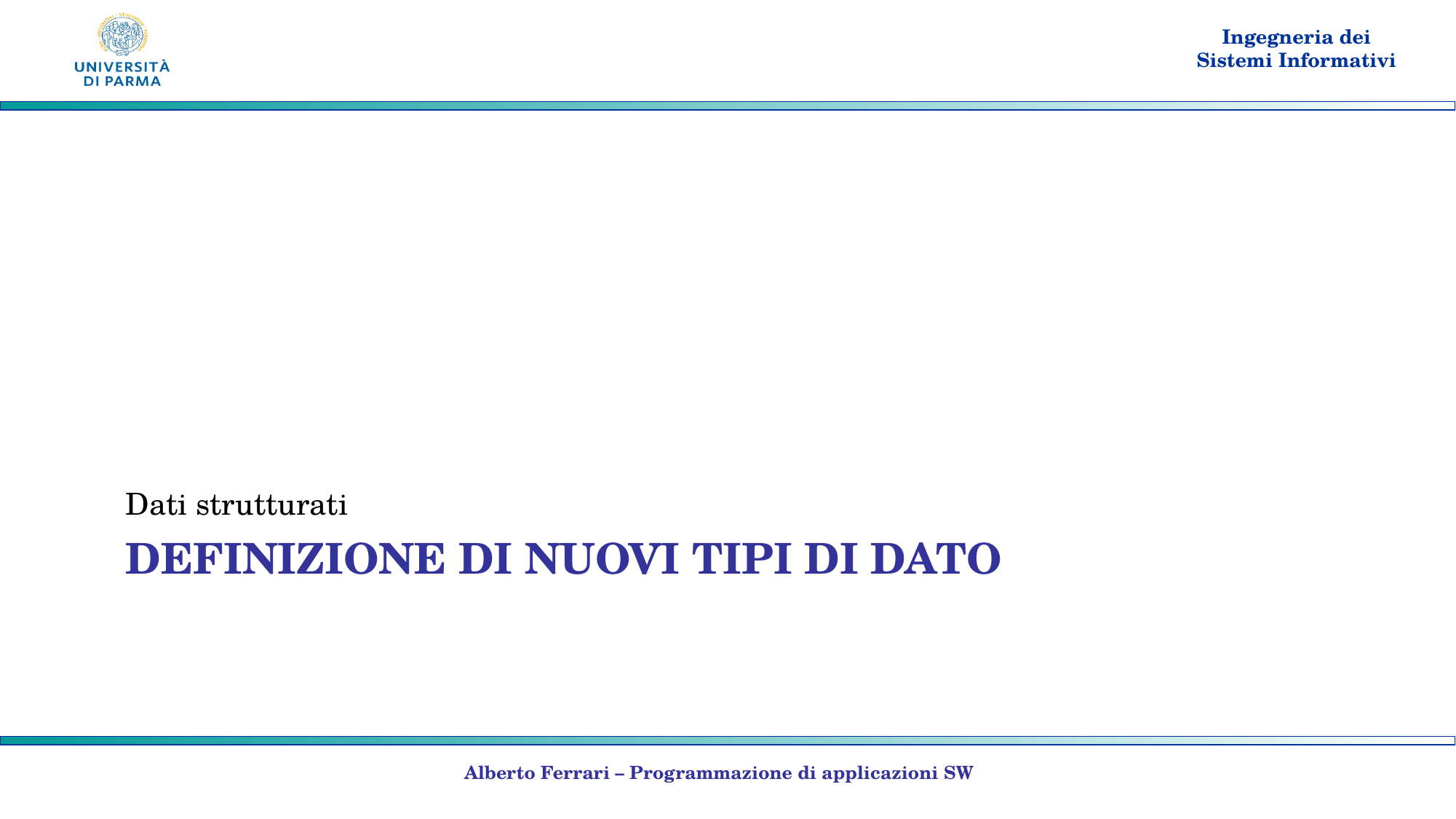

Dati strutturati
# Definizione di nuovi tipi di dato
Alberto Ferrari – Programmazione di applicazioni SW